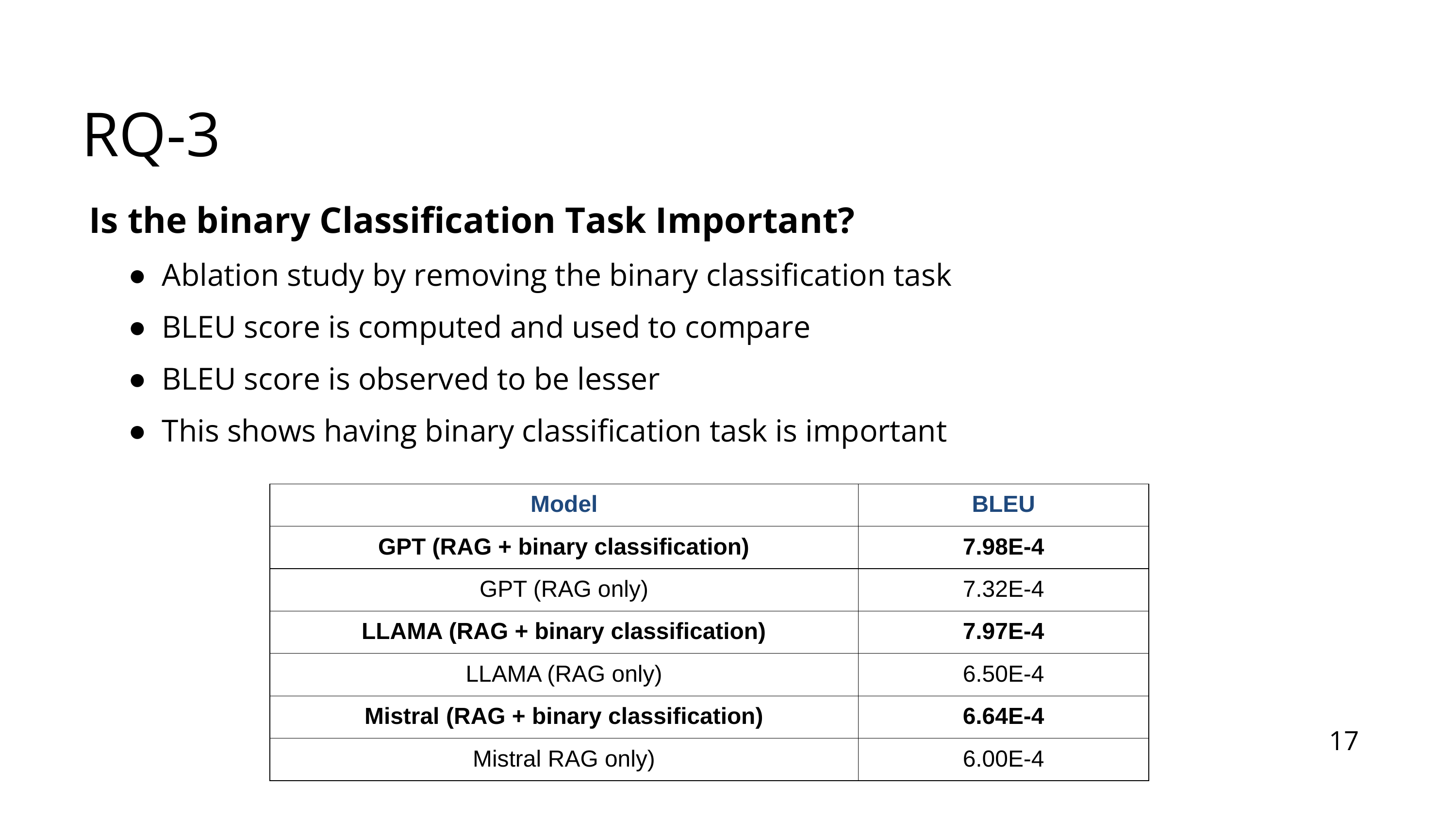

RQ-3

Is the binary Classification Task Important?
Ablation study by removing the binary classification task
BLEU score is computed and used to compare
BLEU score is observed to be lesser
This shows having binary classification task is important

| Model | BLEU |
| --- | --- |
| GPT (RAG + binary classification) | 7.98E-4 |
| GPT (RAG only) | 7.32E-4 |
| LLAMA (RAG + binary classification) | 7.97E-4 |
| LLAMA (RAG only) | 6.50E-4 |
| Mistral (RAG + binary classification) | 6.64E-4 |
| Mistral RAG only) | 6.00E-4 |
17